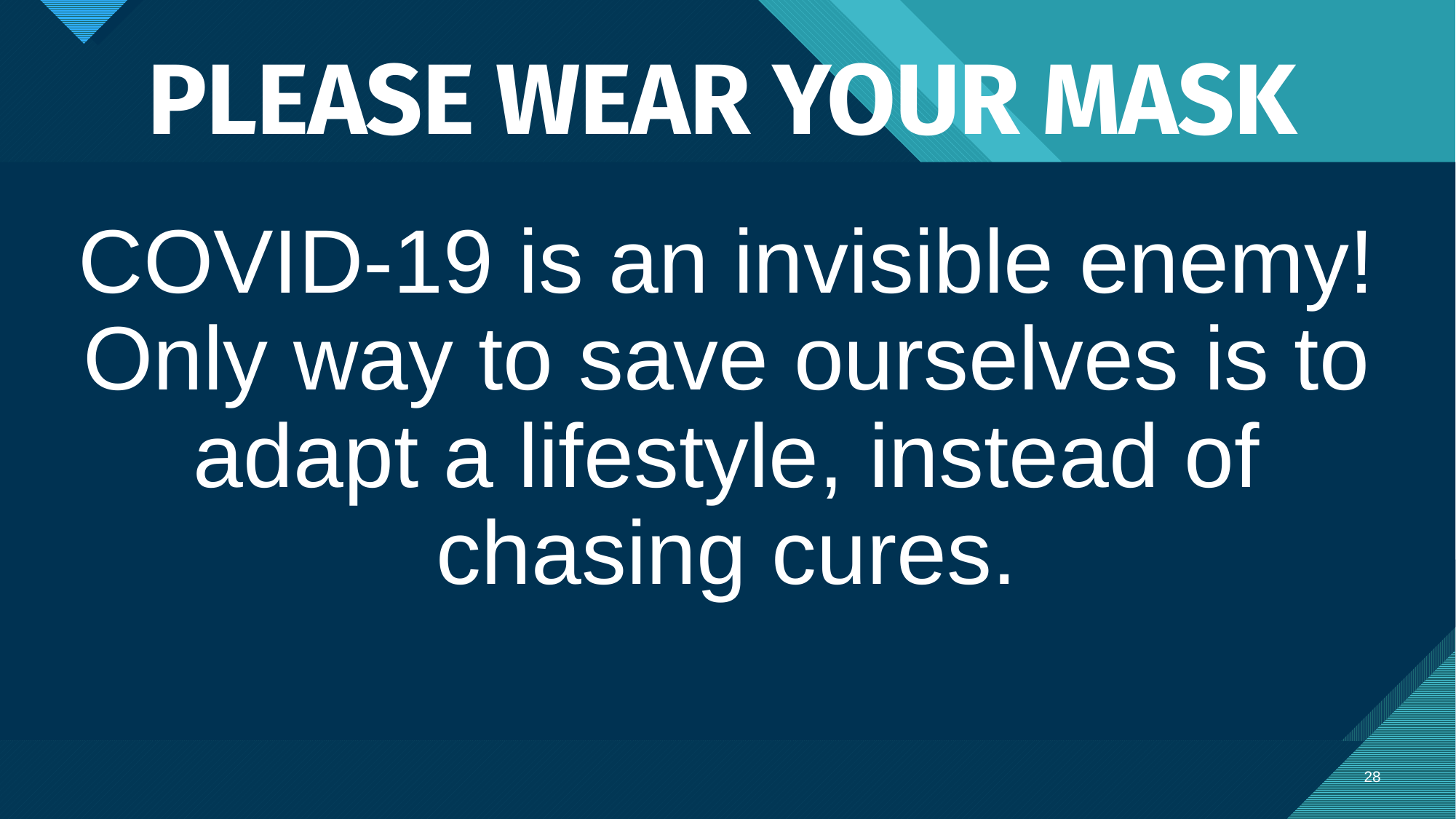

# PLEASE WEAR YOUR MASK
COVID-19 is an invisible enemy! Only way to save ourselves is to adapt a lifestyle, instead of chasing cures.
28